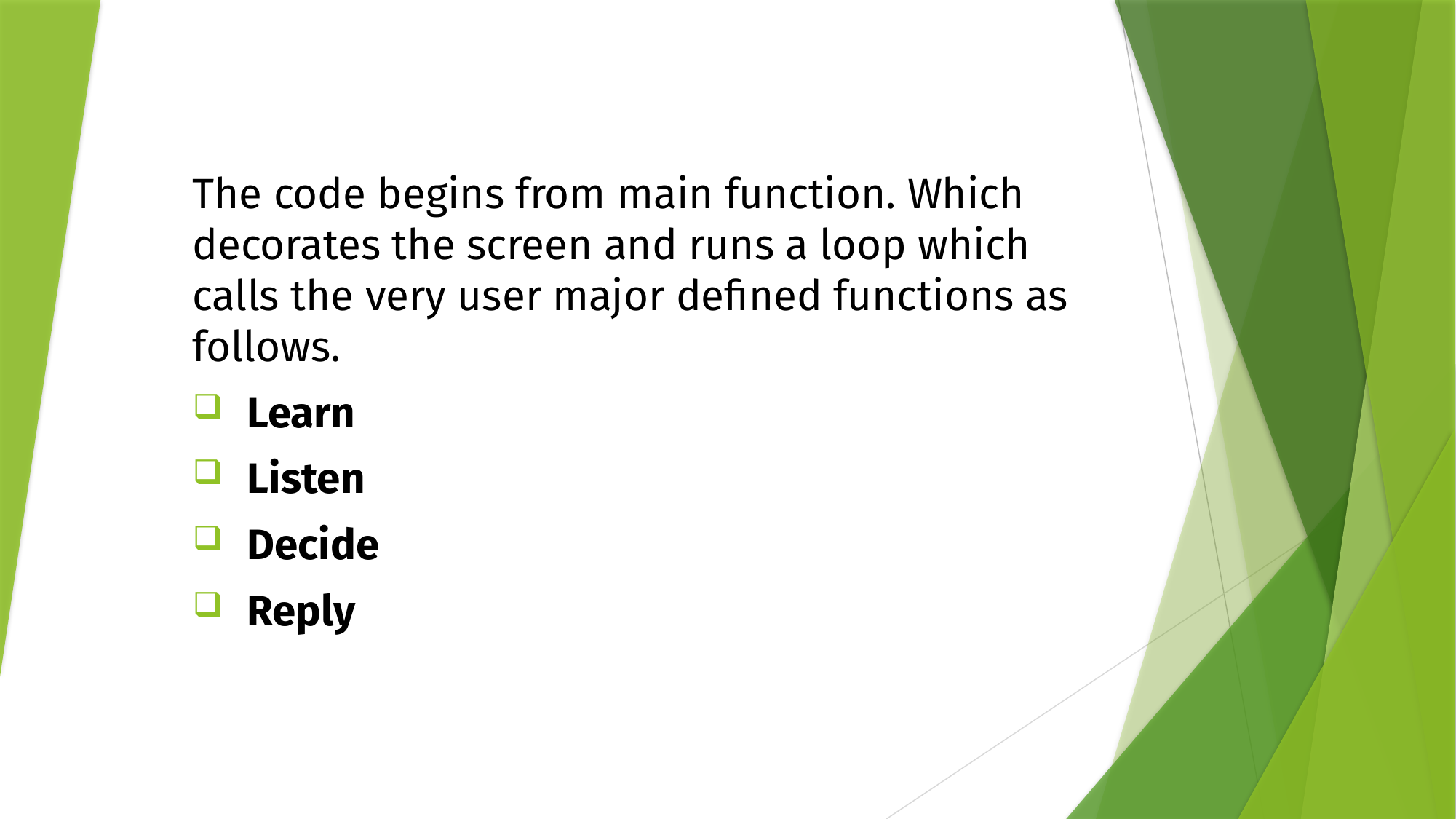

#
The code begins from main function. Which decorates the screen and runs a loop which calls the very user major defined functions as follows.
Learn
Listen
Decide
Reply